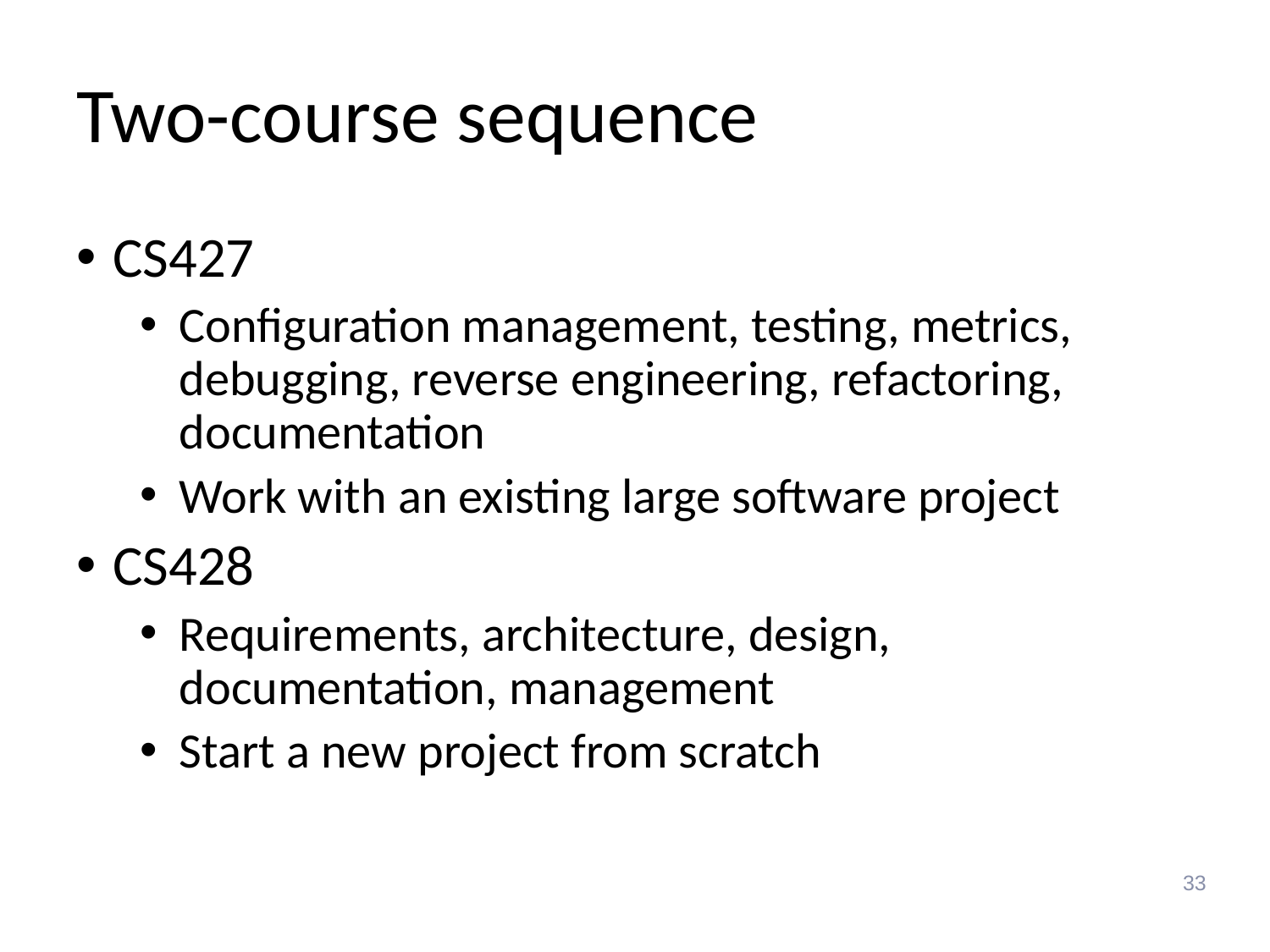

# Two-course sequence
 CS427
Configuration management, testing, metrics, debugging, reverse engineering, refactoring, documentation
Work with an existing large software project
 CS428
Requirements, architecture, design, documentation, management
Start a new project from scratch
33